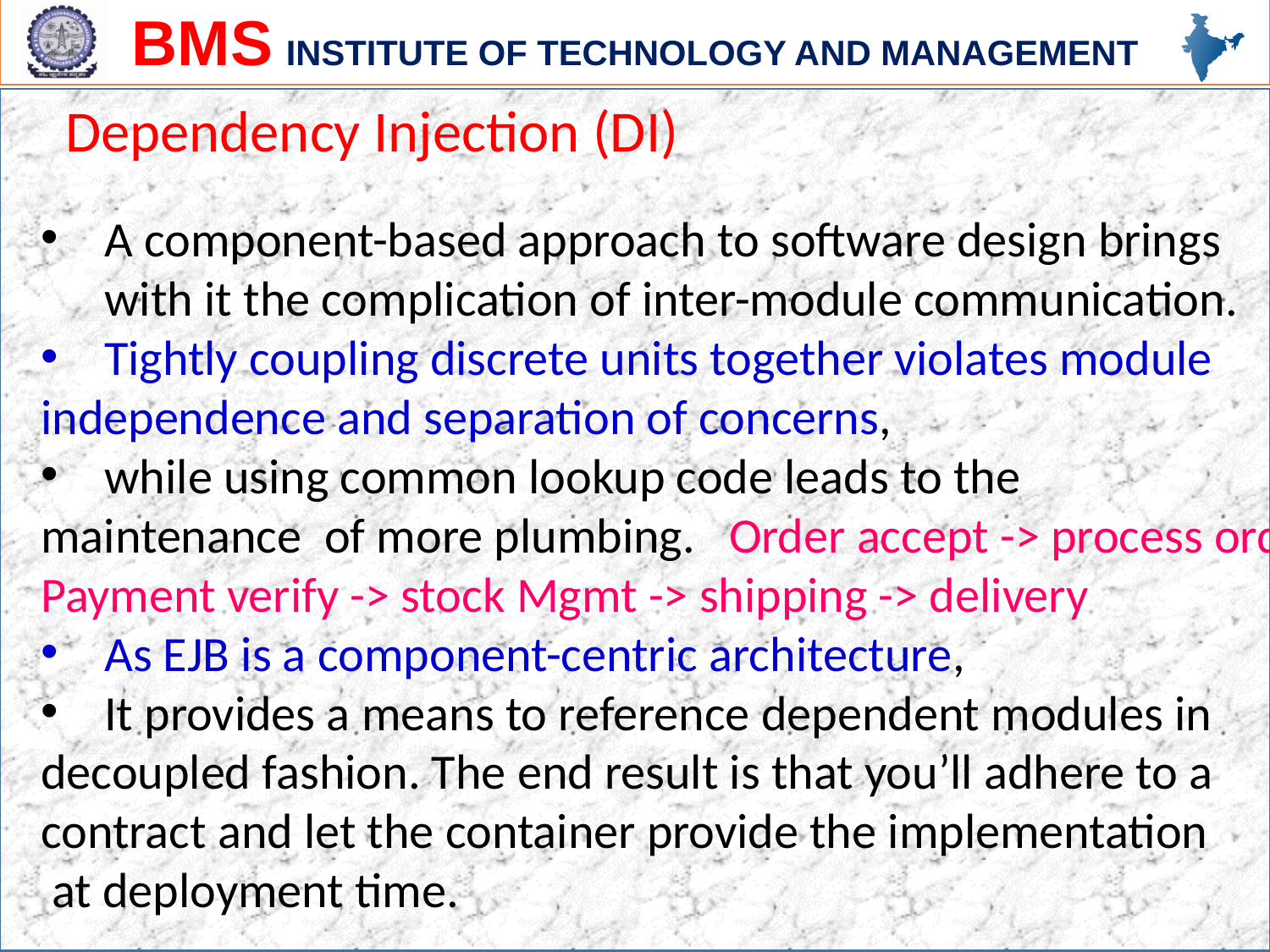

# Dependency Injection (DI)
A component-based approach to software design brings
with it the complication of inter-module communication.
Tightly coupling discrete units together violates module
independence and separation of concerns,
while using common lookup code leads to the
maintenance  of more plumbing.   Order accept -> process order->
Payment verify -> stock Mgmt -> shipping -> delivery
As EJB is a component-centric architecture,
It provides a means to reference dependent modules in
decoupled fashion. The end result is that you’ll adhere to a
contract and let the container provide the implementation
 at deployment time.